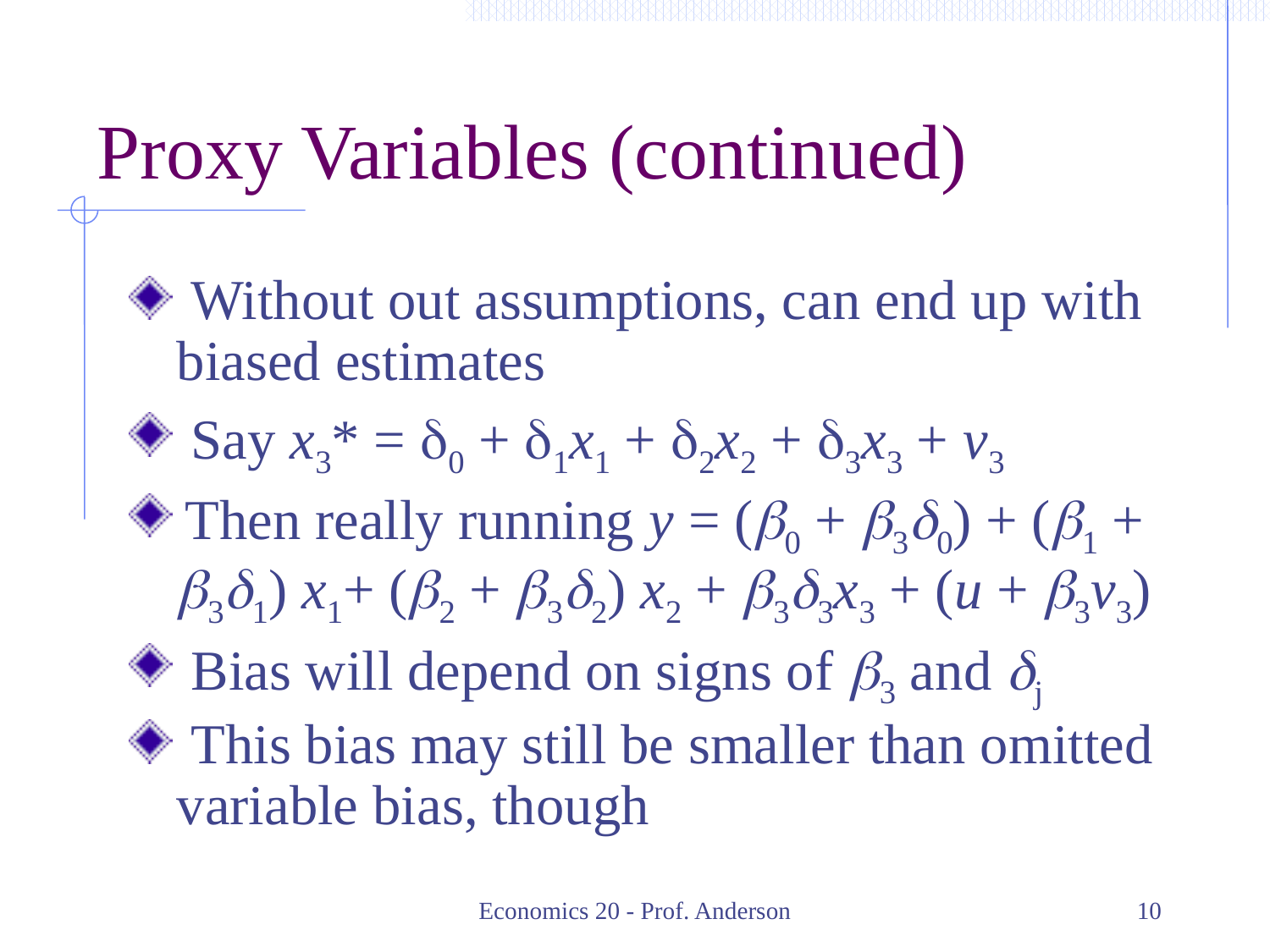

# Proxy Variables (continued)
 Without out assumptions, can end up with biased estimates
 Say x3* = δ0 + δ1x1 + δ2x2 + δ3x3 + v3
 Then really running y = (β0 + β3δ0) + (β1 + β3δ1) x1+ (β2 + β3δ2) x2 + β3δ3x3 + (u + β3v3)
 Bias will depend on signs of β3 and δj
 This bias may still be smaller than omitted variable bias, though
Economics 20 - Prof. Anderson
10